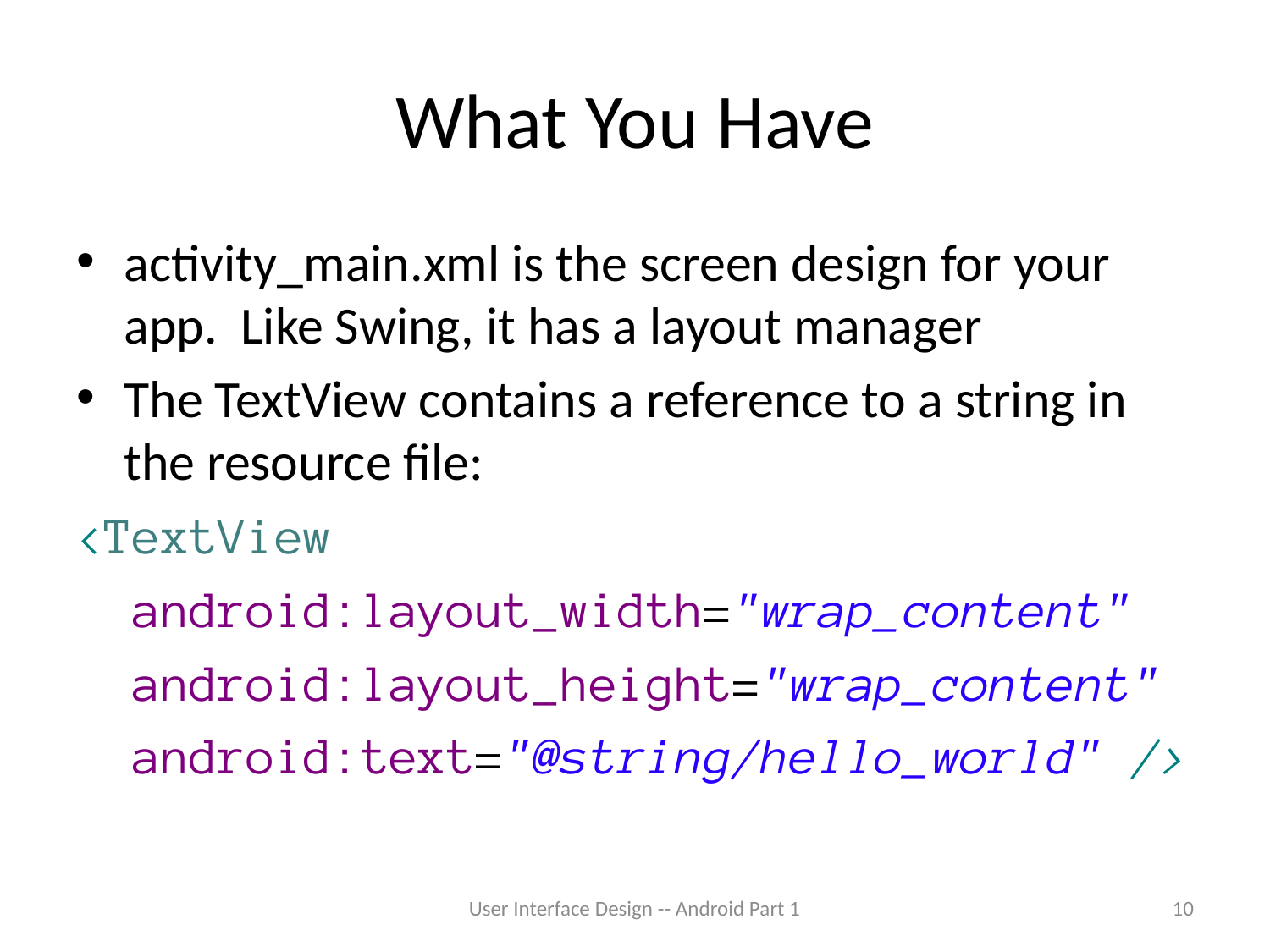

# What You Have
activity_main.xml is the screen design for your app.  Like Swing, it has a layout manager
The TextView contains a reference to a string in the resource file:
<TextView
  android:layout_width="wrap_content"
  android:layout_height="wrap_content"
  android:text="@string/hello_world" />
User Interface Design -- Android Part 1
10